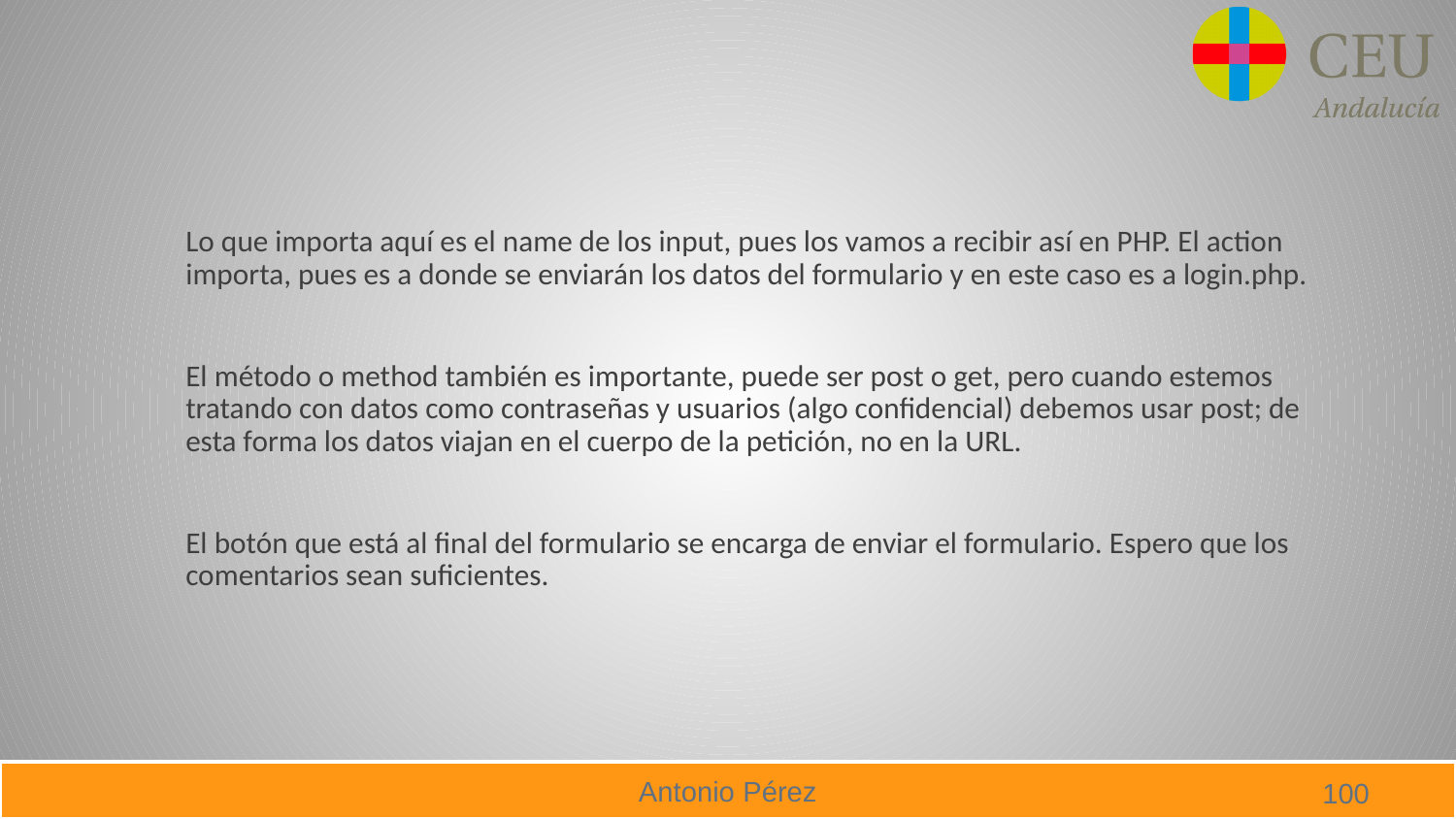

#
Lo que importa aquí es el name de los input, pues los vamos a recibir así en PHP. El action importa, pues es a donde se enviarán los datos del formulario y en este caso es a login.php.

El método o method también es importante, puede ser post o get, pero cuando estemos tratando con datos como contraseñas y usuarios (algo confidencial) debemos usar post; de esta forma los datos viajan en el cuerpo de la petición, no en la URL.

El botón que está al final del formulario se encarga de enviar el formulario. Espero que los comentarios sean suficientes.